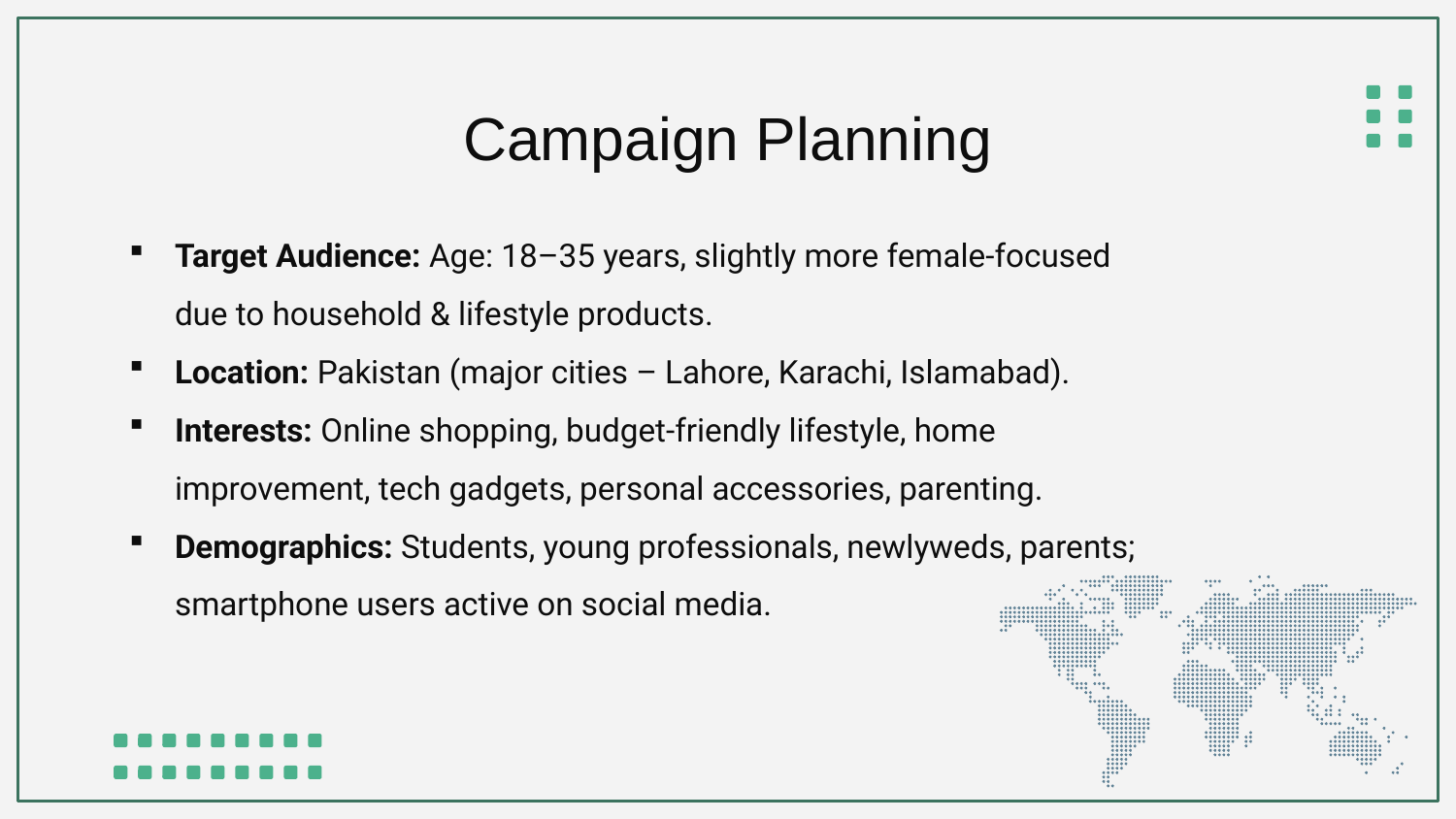

# Campaign Planning
Target Audience: Age: 18–35 years, slightly more female-focused due to household & lifestyle products.
Location: Pakistan (major cities – Lahore, Karachi, Islamabad).
Interests: Online shopping, budget-friendly lifestyle, home improvement, tech gadgets, personal accessories, parenting.
Demographics: Students, young professionals, newlyweds, parents; smartphone users active on social media.